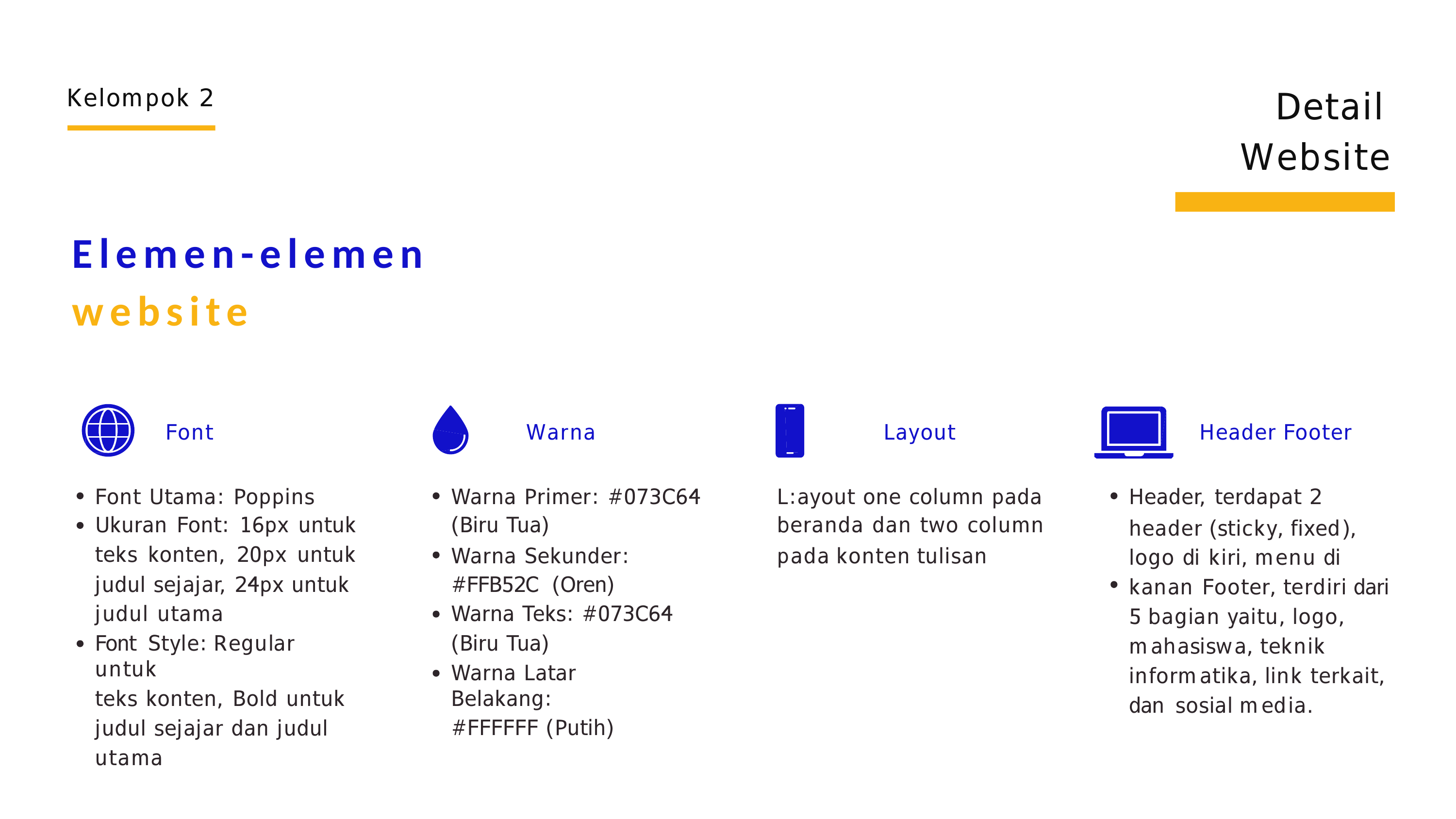

Kelompok 2
Detail
Website

Elemen-elemen
website

Font
Warna
Layout
Header Footer

Font Utama: Poppins
Ukuran Font: 16px untuk
teks konten, 20px untuk
judul sejajar, 24px untuk
judul utama
Font Style: Regular untuk
teks konten, Bold untuk
judul sejajar dan judul
utama
Warna Primer:
(Biru Tua)
#073C64
L:ayout one column pada
beranda dan two column
Header, terdapat 2
header (sticky, fixed), logo di kiri, menu di kanan Footer, terdiri dari 5 bagian yaitu, logo, mahasiswa, teknik informatika, link terkait, dan sosial media.

Warna Sekunder:
#FFB52C  (Oren)
Warna Teks: #073C64
(Biru Tua)
Warna Latar Belakang:
#FFFFFF (Putih)
pada
konten
tulisan